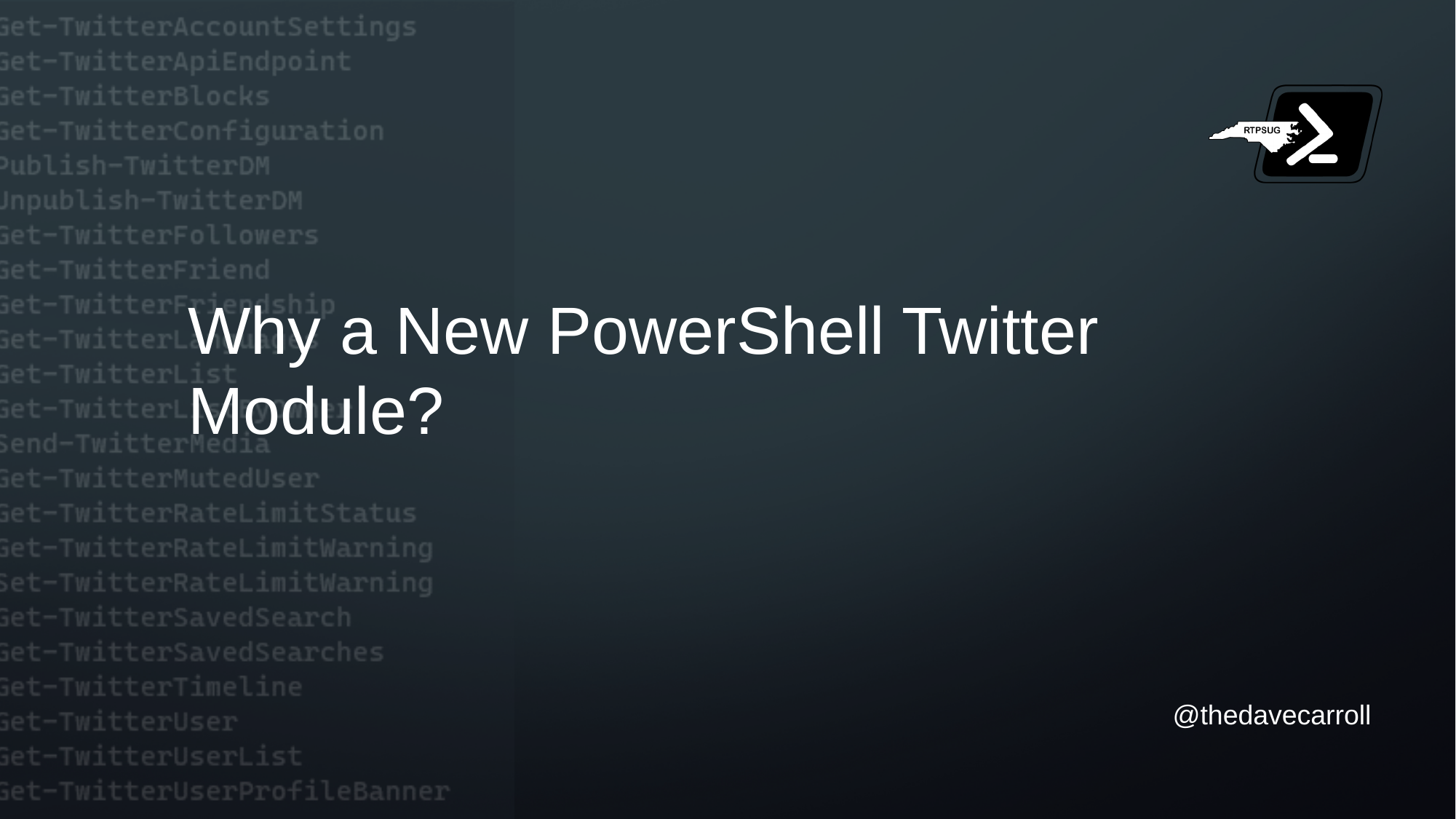

Why a New PowerShell Twitter Module?
@thedavecarroll